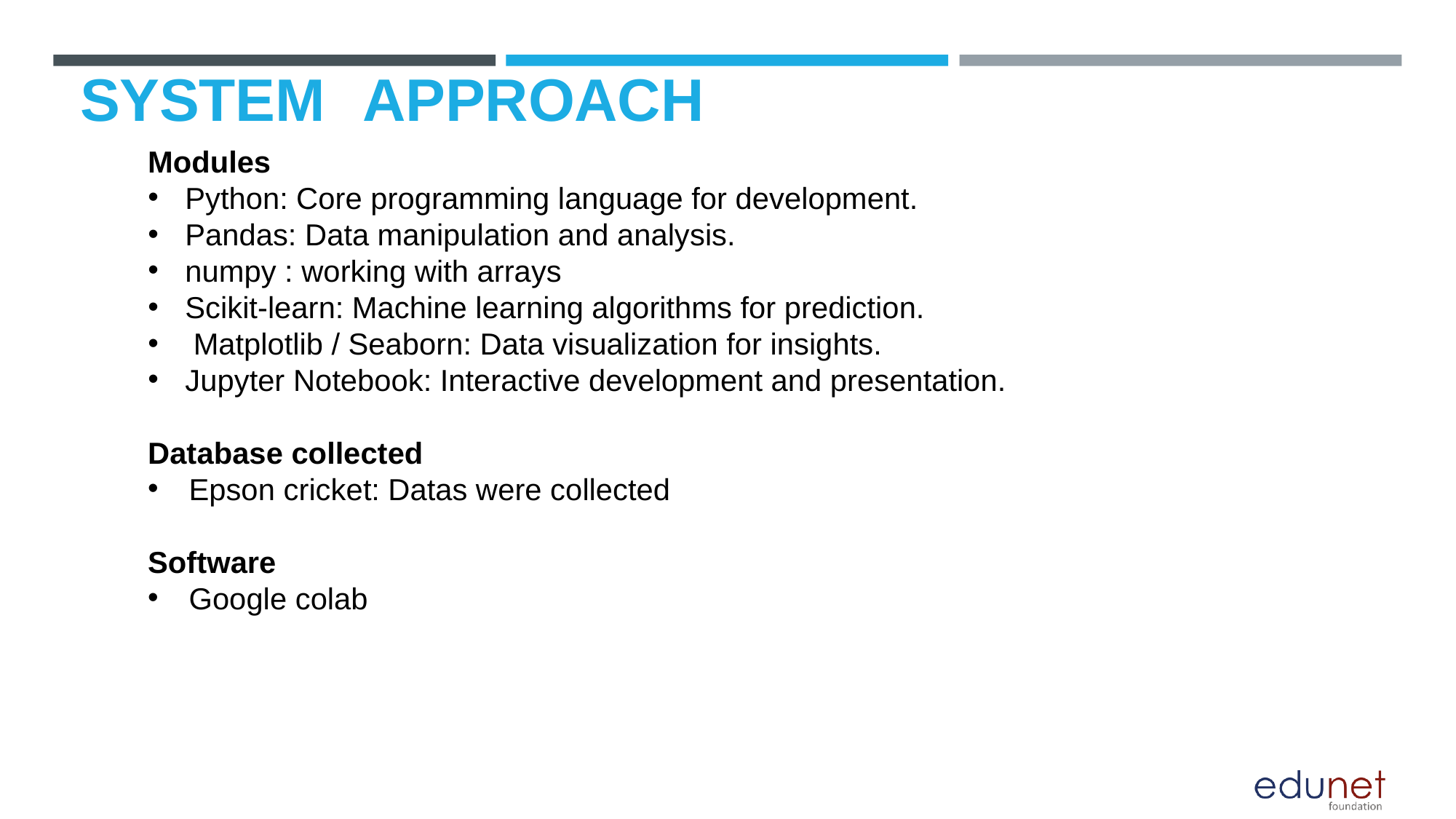

# SYSTEM	APPROACH
Modules
Python: Core programming language for development.
Pandas: Data manipulation and analysis.
numpy : working with arrays
Scikit-learn: Machine learning algorithms for prediction.
 Matplotlib / Seaborn: Data visualization for insights.
Jupyter Notebook: Interactive development and presentation.

Database collected
Epson cricket: Datas were collected

Software
Google colab